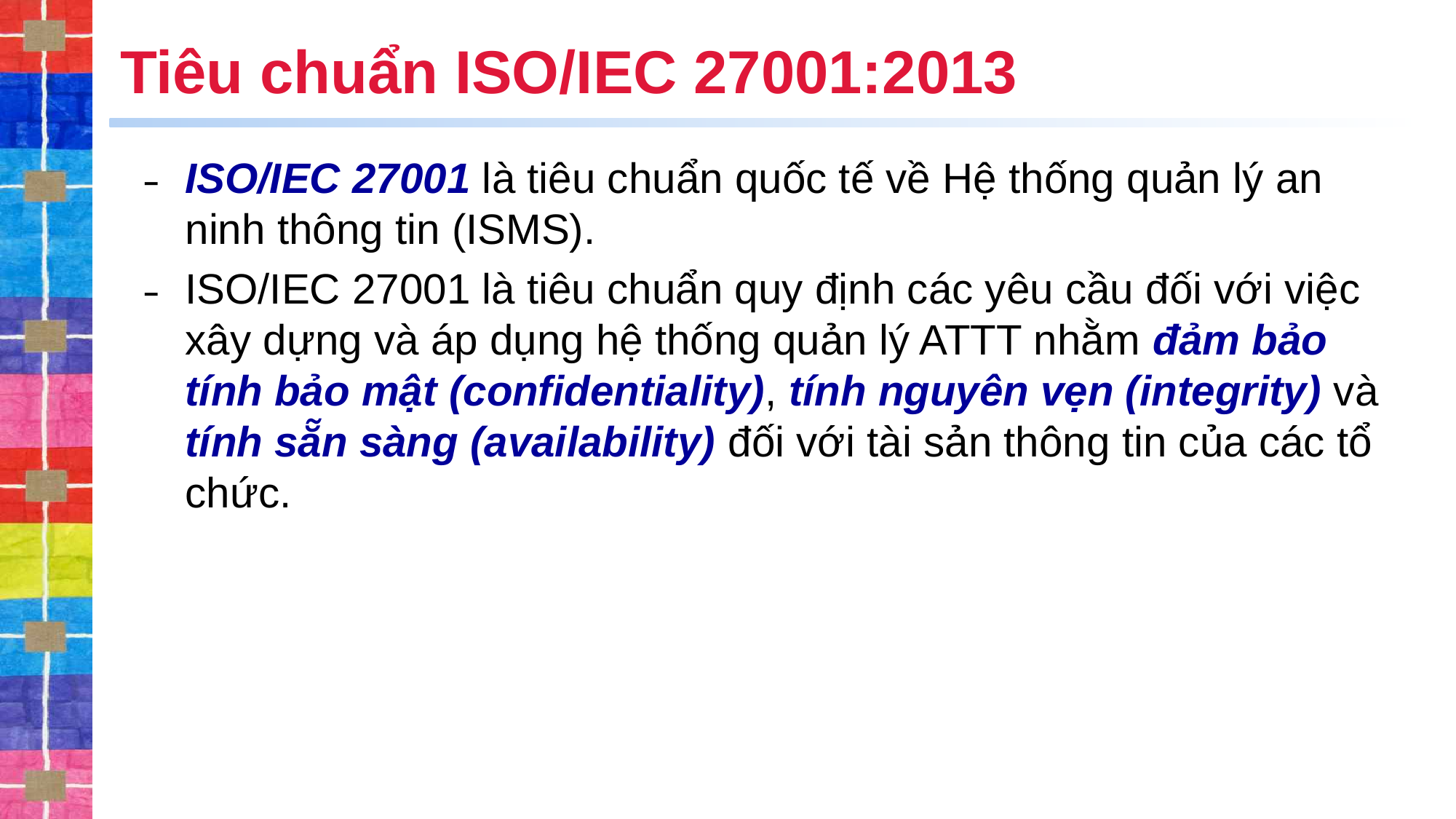

# Tiêu chuẩn ISO/IEC 27001:2013
ISO/IEC 27001 là tiêu chuẩn quốc tế về Hệ thống quản lý an ninh thông tin (ISMS).
ISO/IEC 27001 là tiêu chuẩn quy định các yêu cầu đối với việc xây dựng và áp dụng hệ thống quản lý ATTT nhằm đảm bảo tính bảo mật (confidentiality), tính nguyên vẹn (integrity) và tính sẵn sàng (availability) đối với tài sản thông tin của các tổ chức.